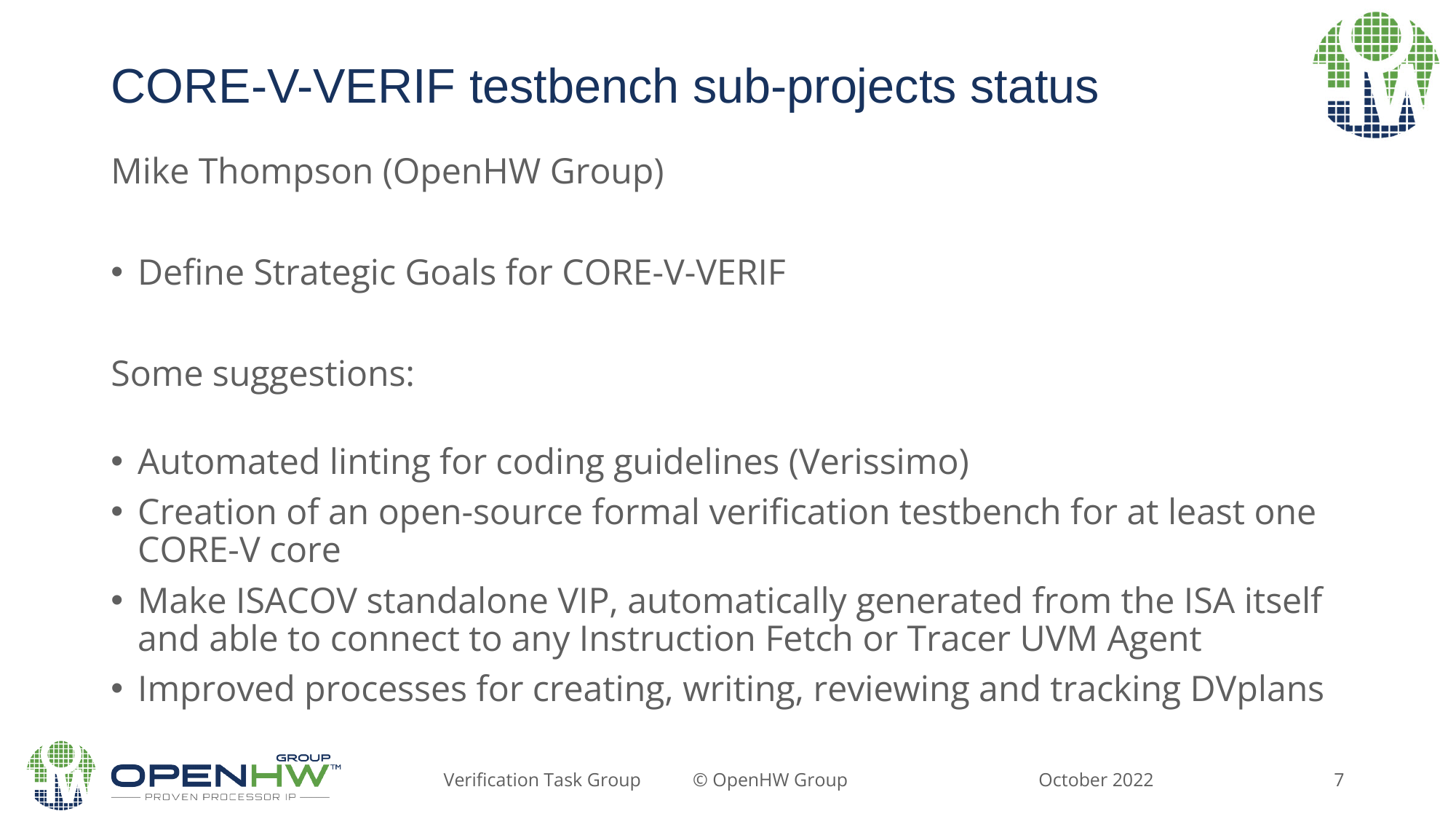

# CORE-V-VERIF testbench sub-projects status
Mike Thompson (OpenHW Group)

Define Strategic Goals for CORE-V-VERIF

Some suggestions:
Automated linting for coding guidelines (Verissimo)
Creation of an open-source formal verification testbench for at least one CORE-V core
Make ISACOV standalone VIP, automatically generated from the ISA itself and able to connect to any Instruction Fetch or Tracer UVM Agent
Improved processes for creating, writing, reviewing and tracking DVplans

October 2022
Verification Task Group           © OpenHW Group
7